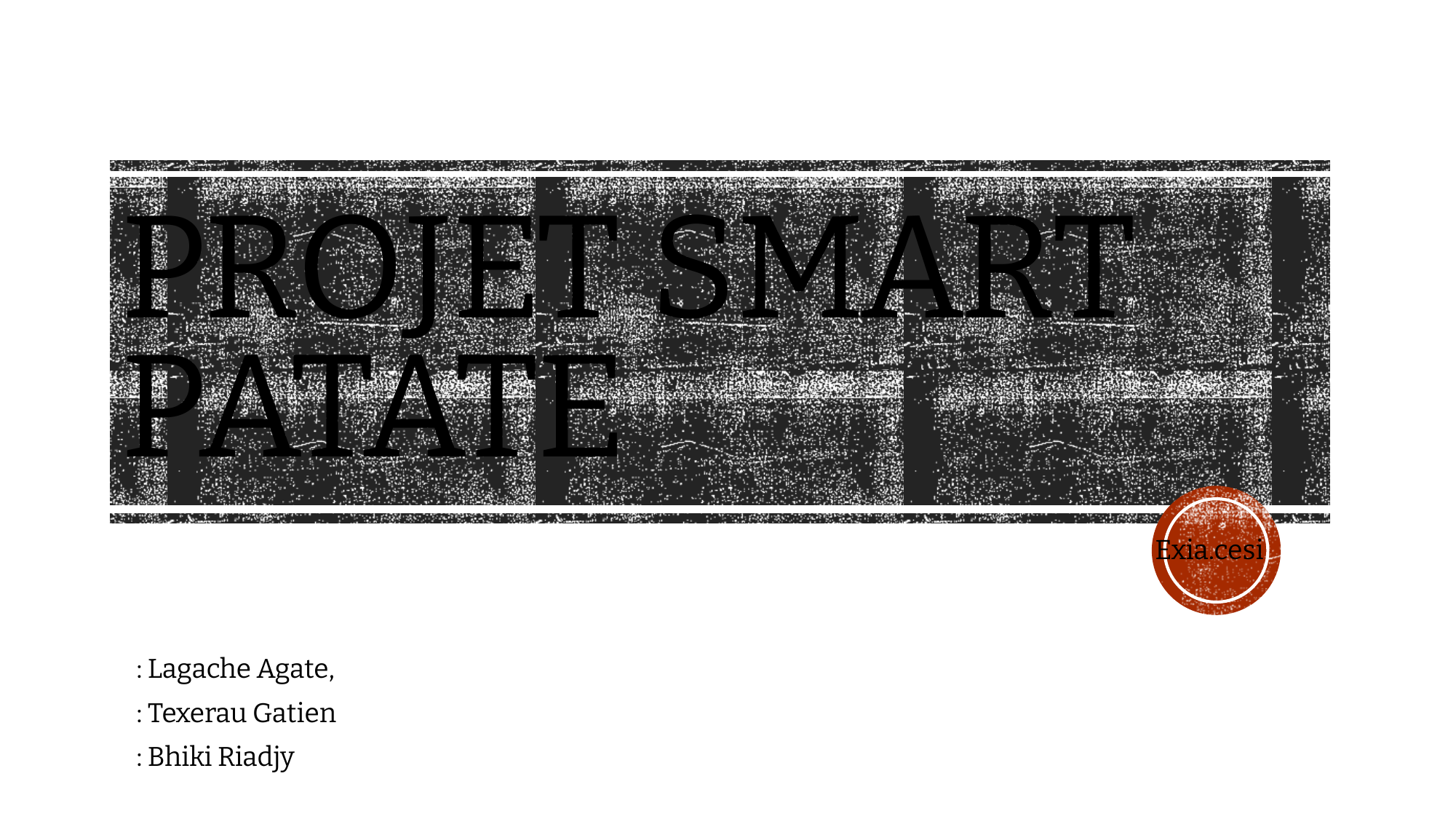

# Projet Smart Patate
Exia.cesi
        : Lagache Agate,
        : Texerau Gatien
        : Bhiki Riadjy